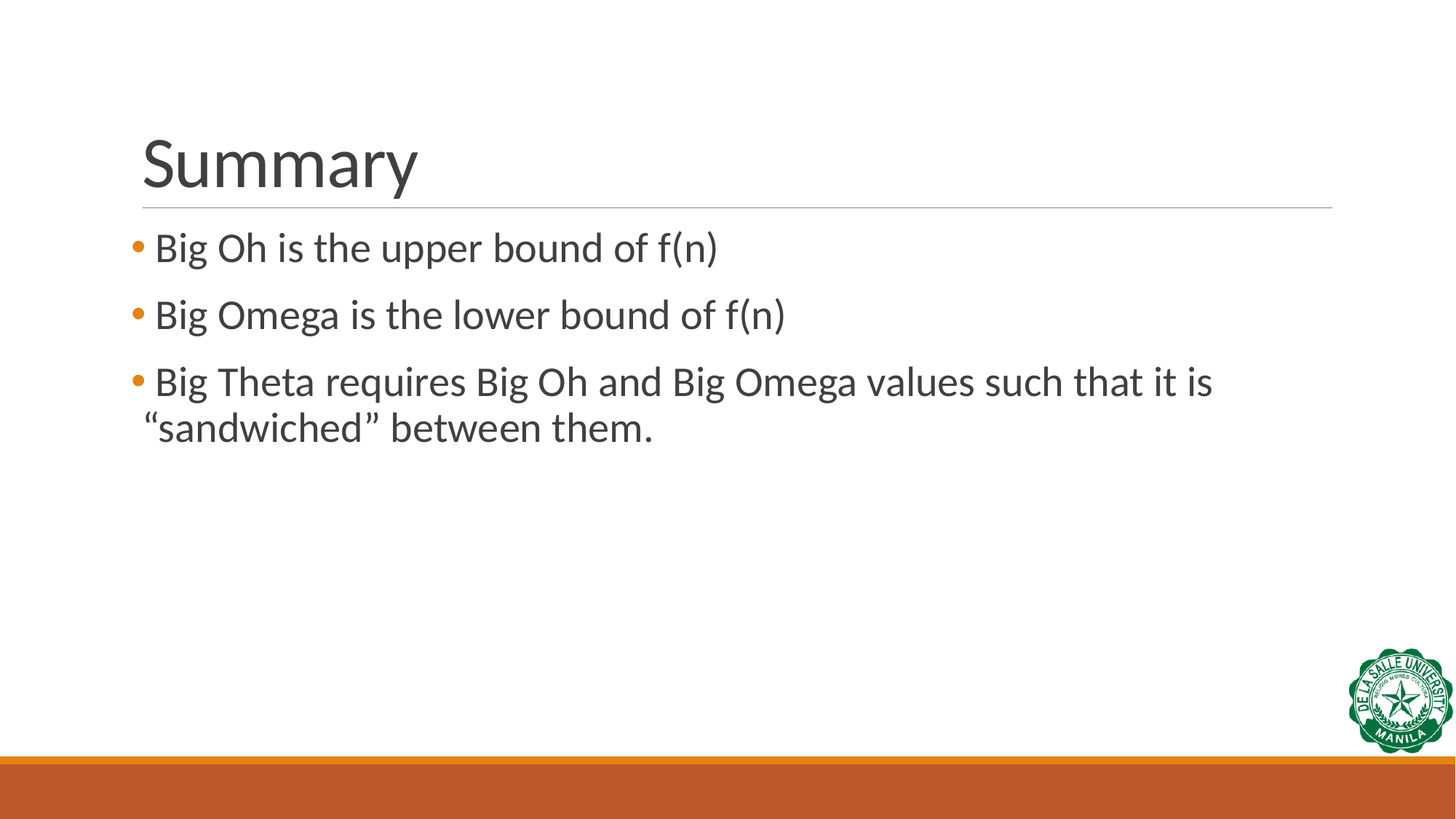

# Summary
 Big Oh is the upper bound of f(n)
 Big Omega is the lower bound of f(n)
 Big Theta requires Big Oh and Big Omega values such that it is “sandwiched” between them.